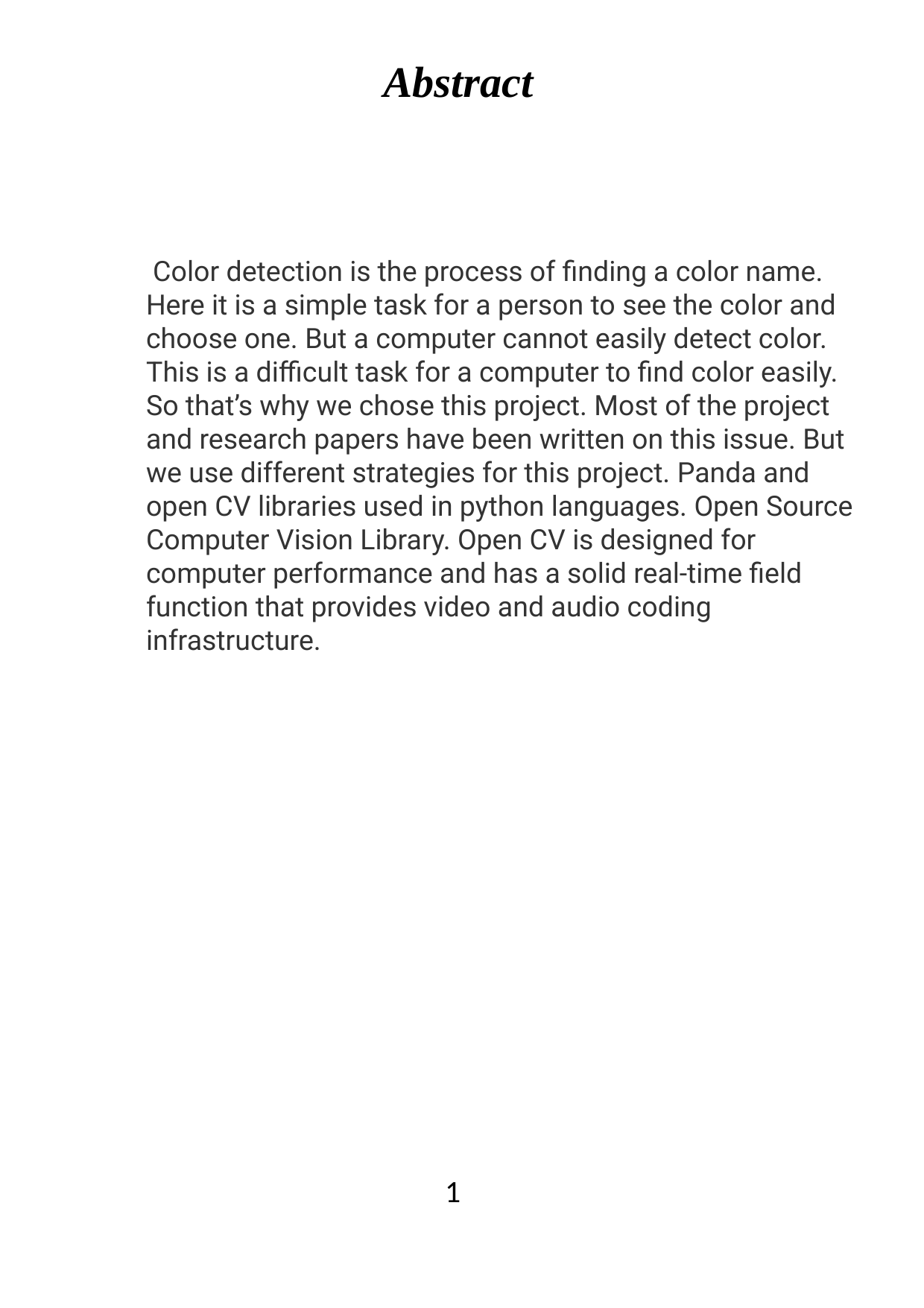

# Abstract
 Color detection is the process of finding a color name. Here it is a simple task for a person to see the color and choose one. But a computer cannot easily detect color. This is a difficult task for a computer to find color easily. So that’s why we chose this project. Most of the project and research papers have been written on this issue. But we use different strategies for this project. Panda and open CV libraries used in python languages. Open Source Computer Vision Library. Open CV is designed for computer performance and has a solid real-time field function that provides video and audio coding infrastructure.
1